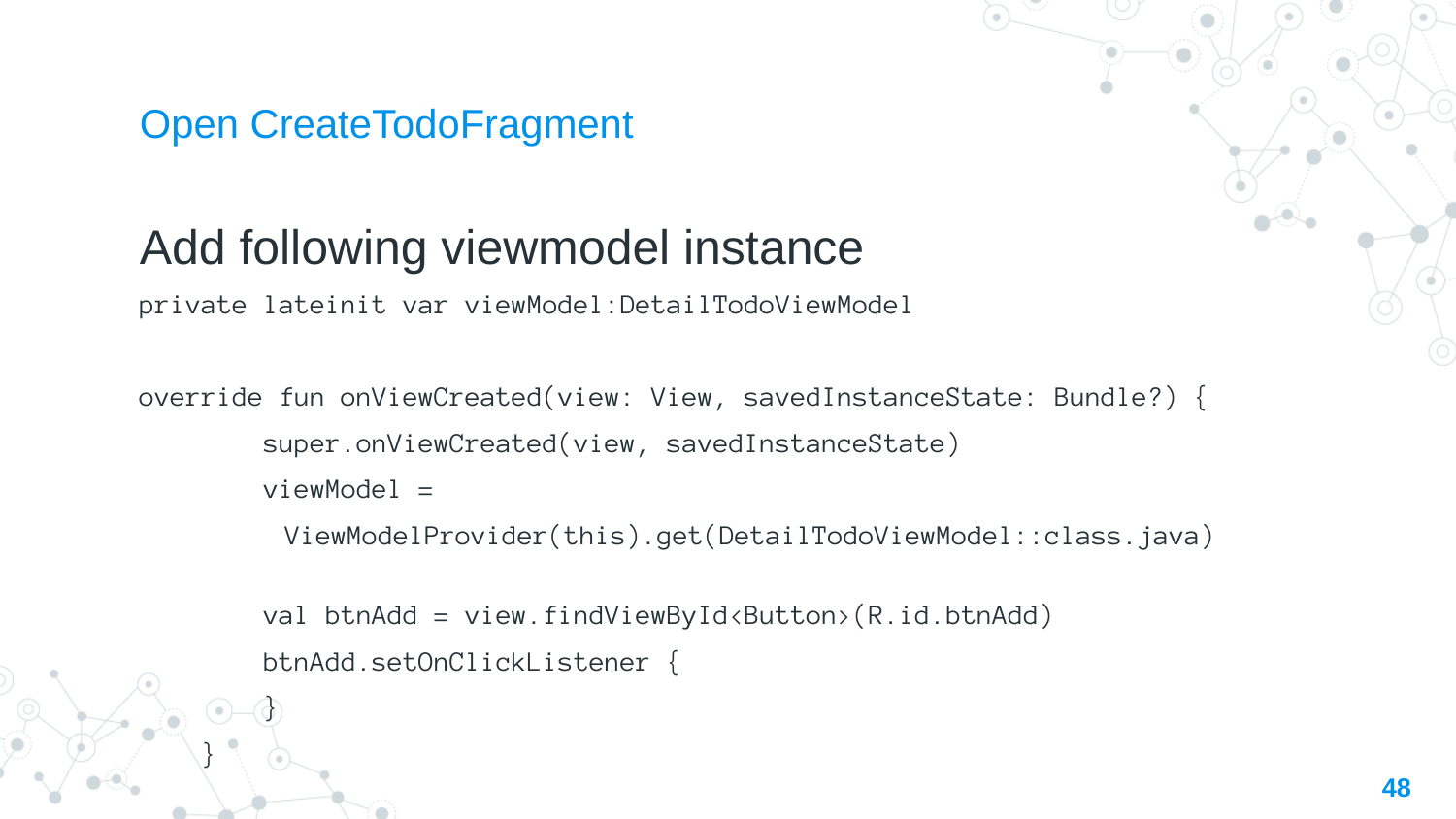

# Open CreateTodoFragment
Add following viewmodel instance
private lateinit var viewModel:DetailTodoViewModel

override fun onViewCreated(view: View, savedInstanceState: Bundle?) {
        super.onViewCreated(view, savedInstanceState)
        viewModel =
ViewModelProvider(this).get(DetailTodoViewModel::class.java)
        val btnAdd = view.findViewById<Button>(R.id.btnAdd)
        btnAdd.setOnClickListener {
        }
    }

48